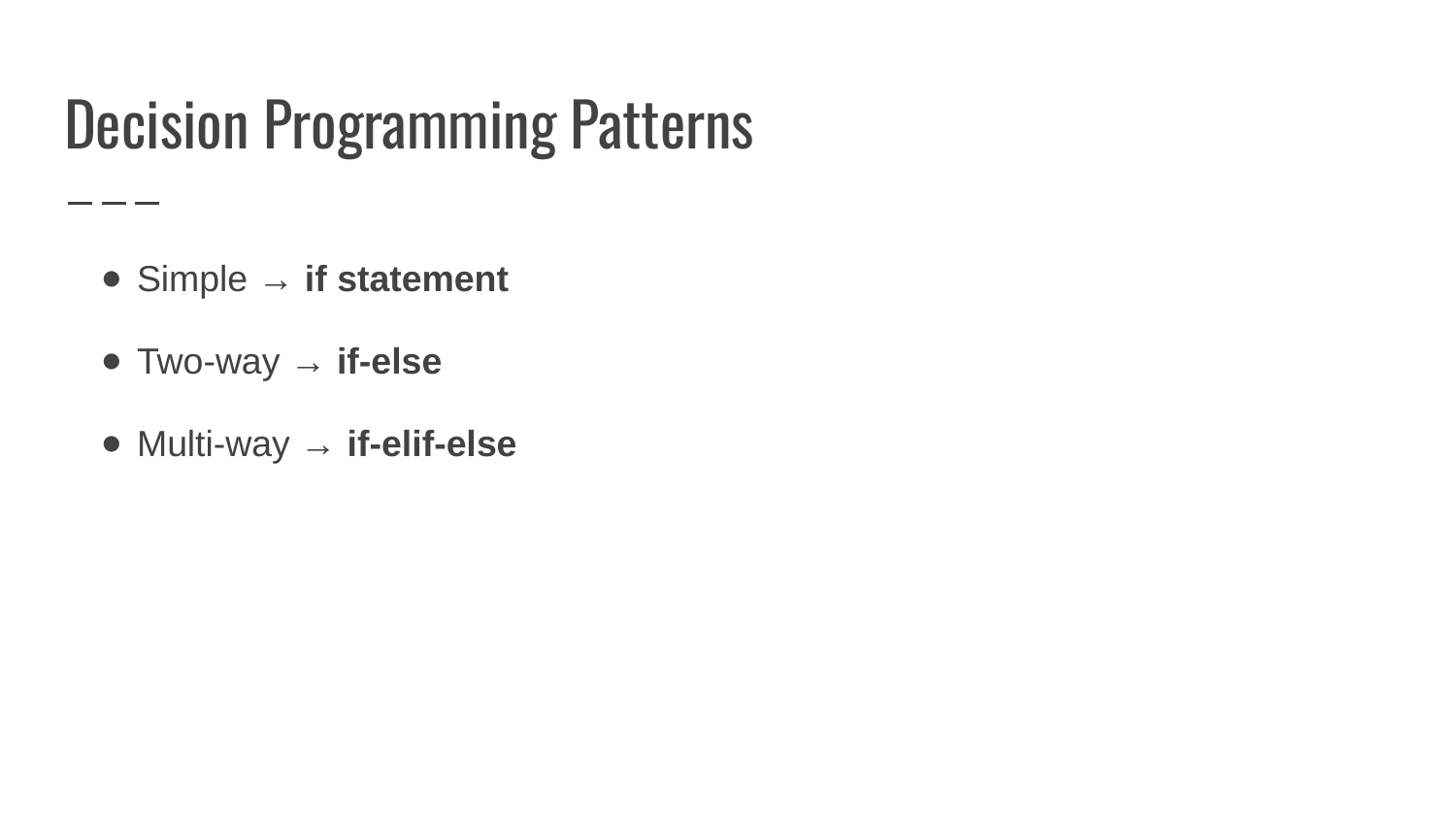

# Decision Programming Patterns
Simple → if statement
Two-way → if-else
Multi-way → if-elif-else